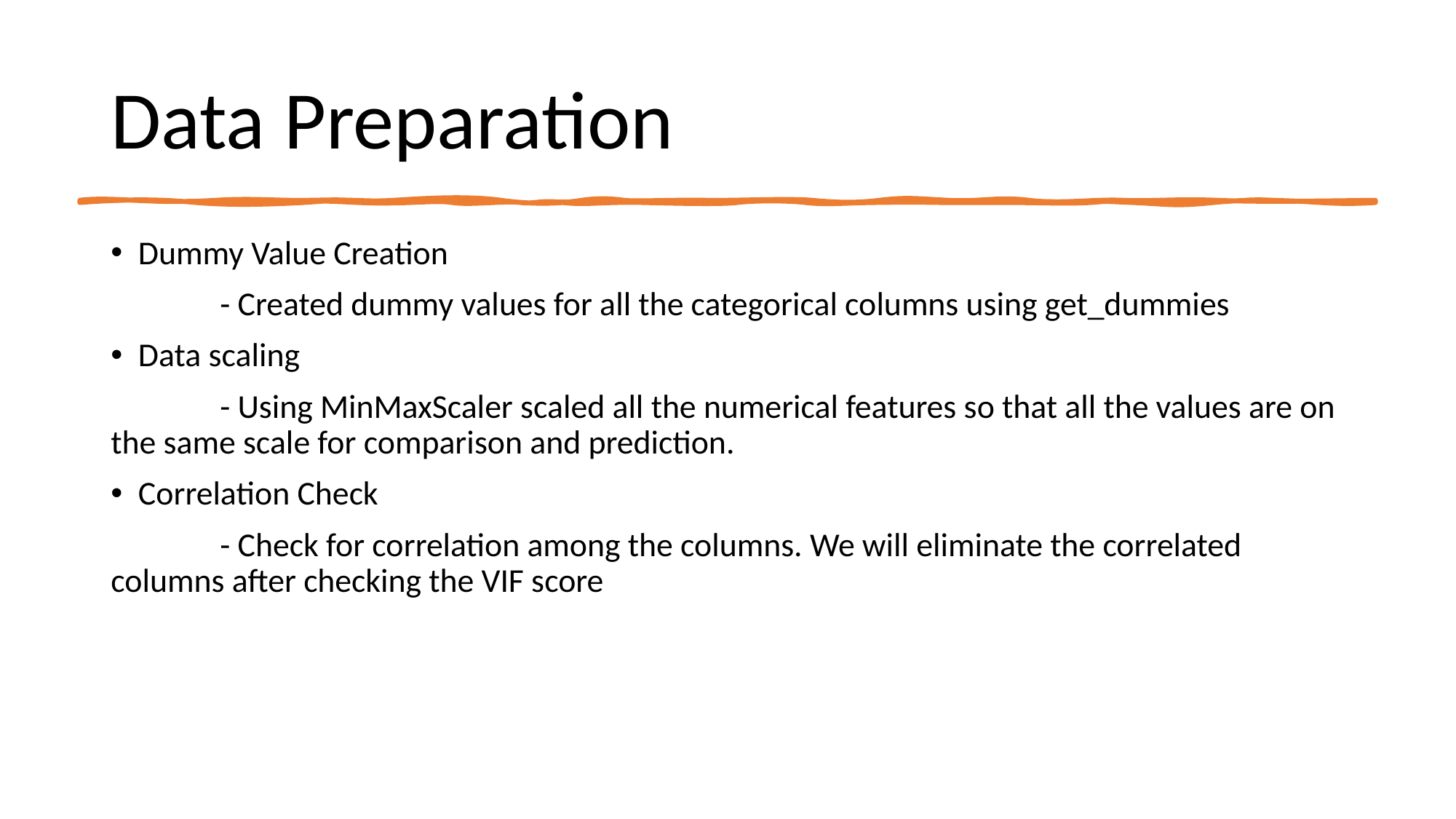

# Data Preparation

Dummy Value Creation
	- Created dummy values for all the categorical columns using get_dummies
Data scaling
	- Using MinMaxScaler scaled all the numerical features so that all the values are on the same scale for comparison and prediction.
Correlation Check
	- Check for correlation among the columns. We will eliminate the correlated columns after checking the VIF score